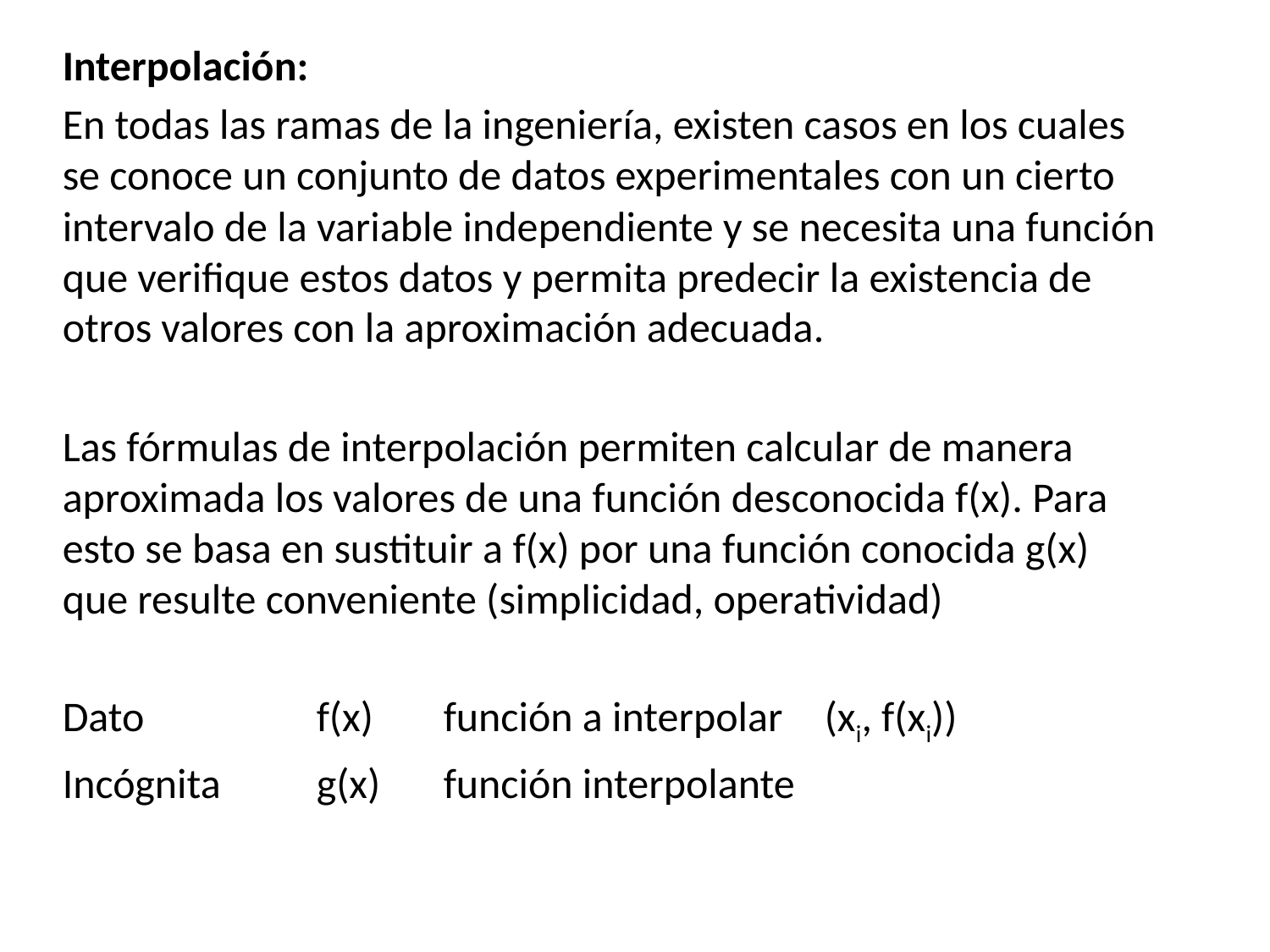

Interpolación:
En todas las ramas de la ingeniería, existen casos en los cuales se conoce un conjunto de datos experimentales con un cierto intervalo de la variable independiente y se necesita una función que verifique estos datos y permita predecir la existencia de otros valores con la aproximación adecuada.

Las fórmulas de interpolación permiten calcular de manera aproximada los valores de una función desconocida f(x). Para esto se basa en sustituir a f(x) por una función conocida g(x) que resulte conveniente (simplicidad, operatividad)

Dato 		f(x)	función a interpolar	(xi, f(xi))
Incógnita	g(x)	función interpolante